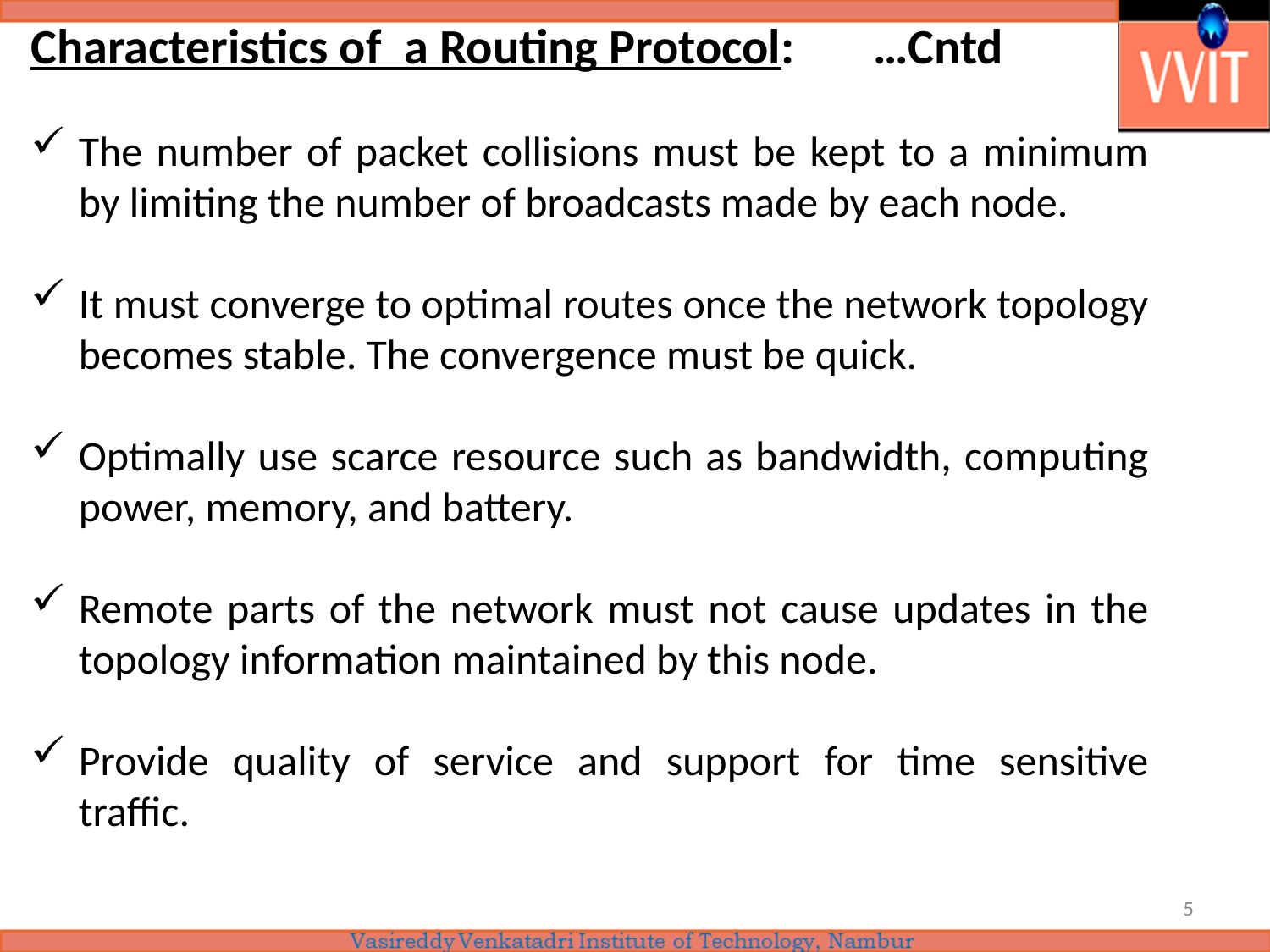

Characteristics of  a Routing Protocol:       …Cntd

The number of packet collisions must be kept to a minimum by limiting the number of broadcasts made by each node.

It must converge to optimal routes once the network topology becomes stable. The convergence must be quick.

Optimally use scarce resource such as bandwidth, computing power, memory, and battery.

Remote parts of the network must not cause updates in the topology information maintained by this node.

Provide quality of service and support for time sensitive traffic.
5